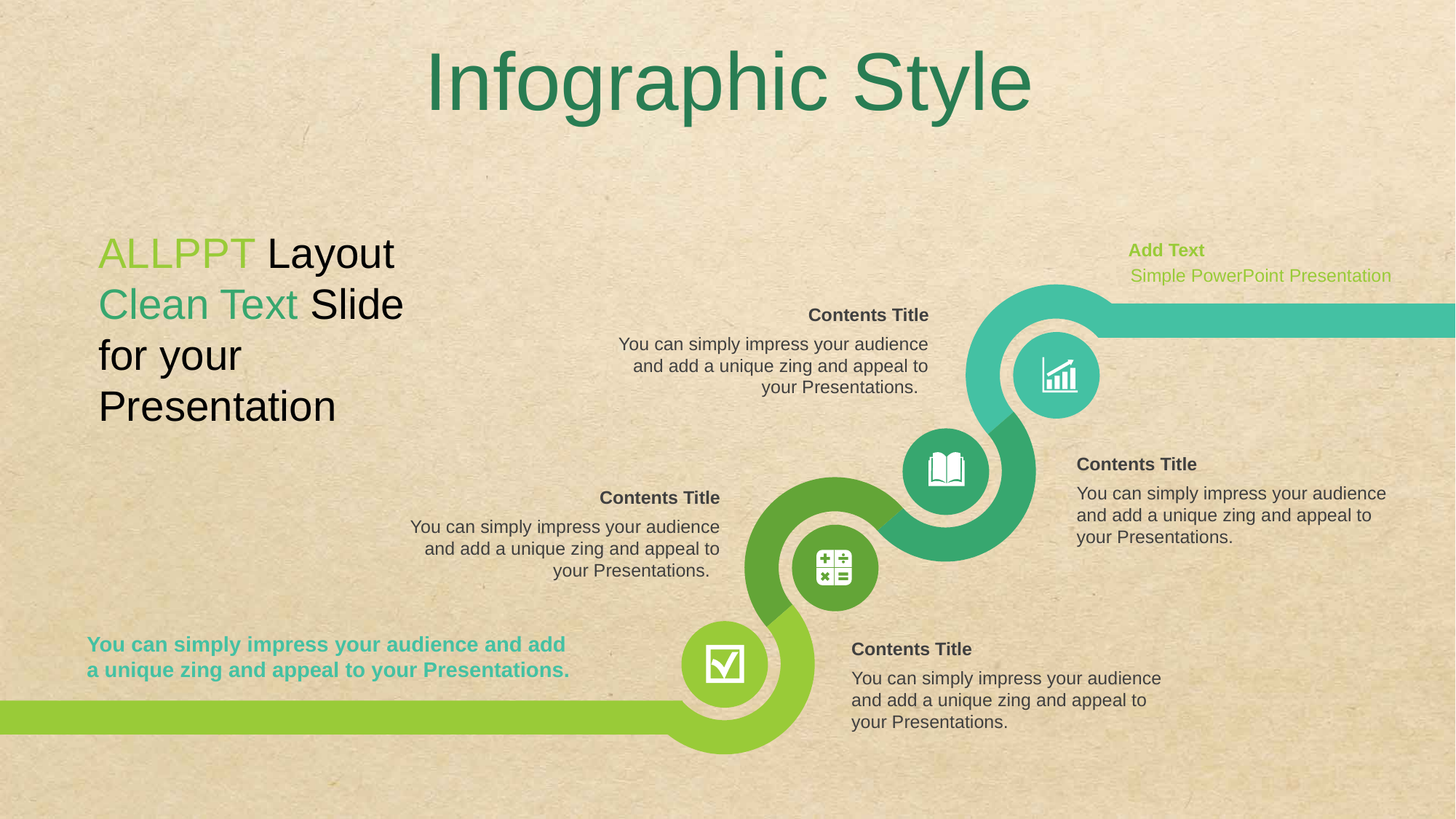

Infographic Style

ALLPPT Layout
Clean Text Slide for your Presentation
Add Text
Simple PowerPoint Presentation
Contents Title
You can simply impress your audience and add a unique zing and appeal to your Presentations.

Contents Title
You can simply impress your audience and add a unique zing and appeal to your Presentations.

Contents Title
You can simply impress your audience and add a unique zing and appeal to your Presentations.

You can simply impress your audience and add a unique zing and appeal to your Presentations.
Contents Title
You can simply impress your audience and add a unique zing and appeal to your Presentations.